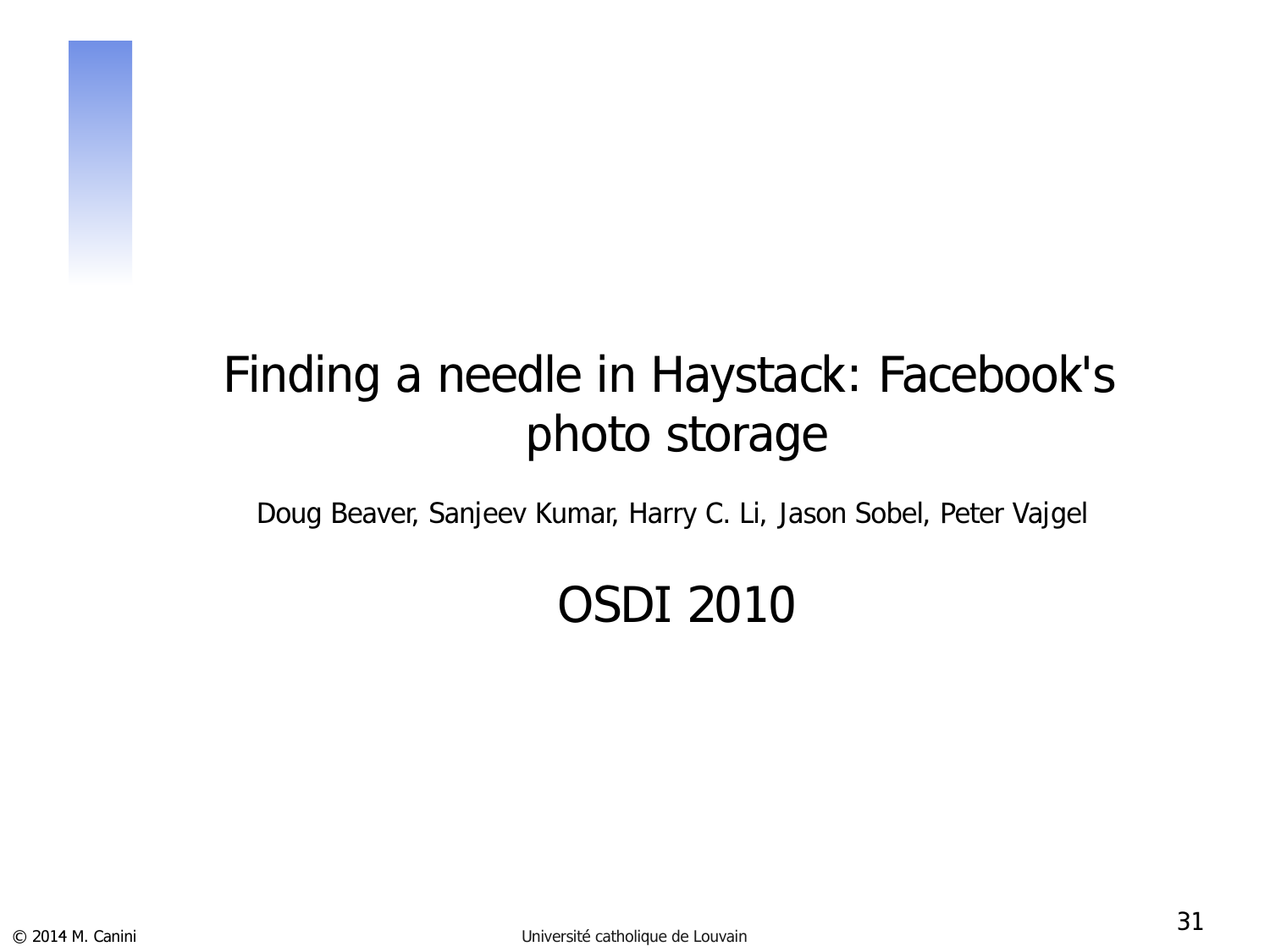

#
Finding a needle in Haystack: Facebook's
photo storage
Doug Beaver, Sanjeev Kumar, Harry C. Li, Jason Sobel, Peter Vajgel
OSDI 2010
31
Université catholique de Louvain